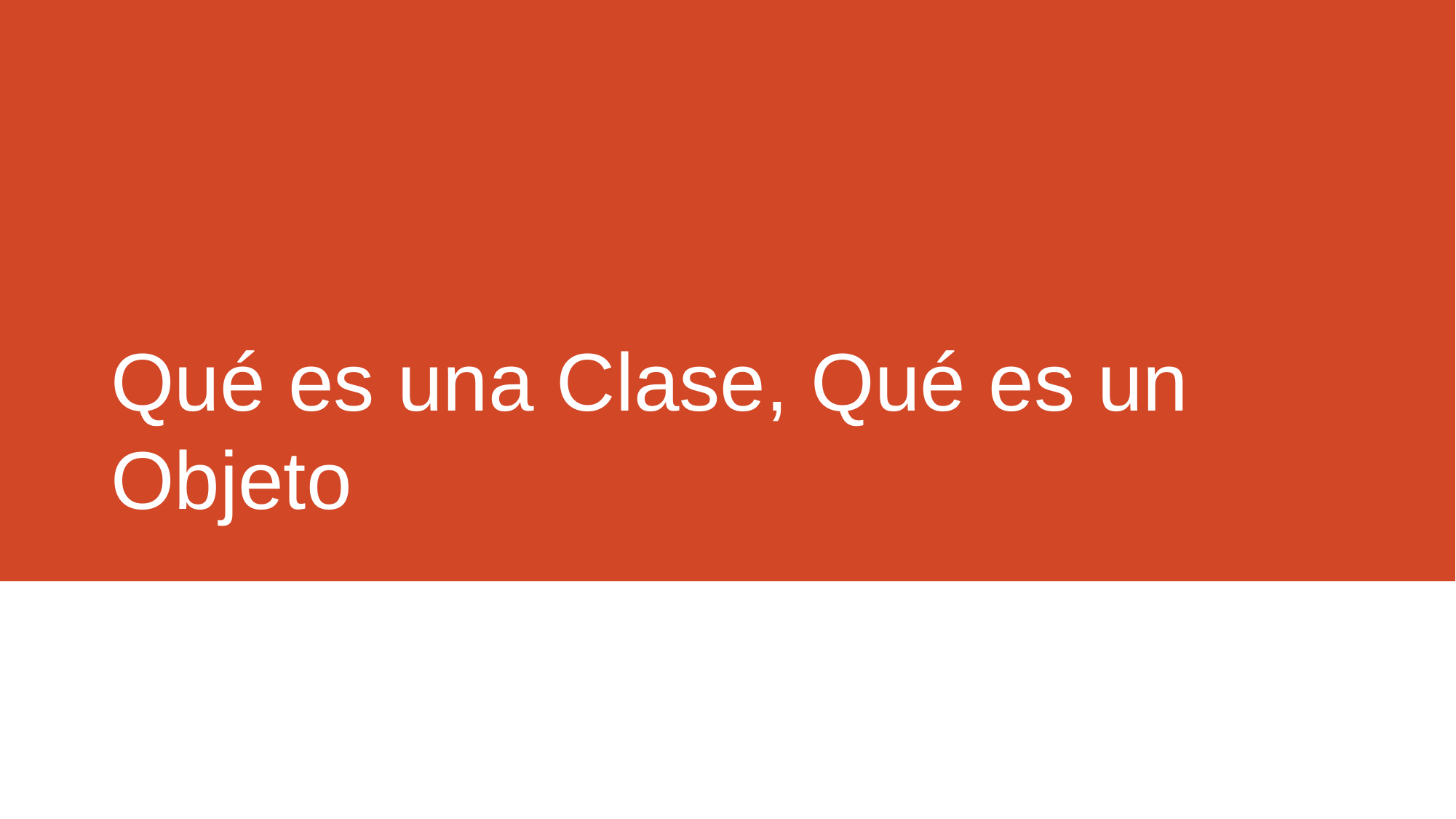

# Qué es una Clase, Qué es un Objeto